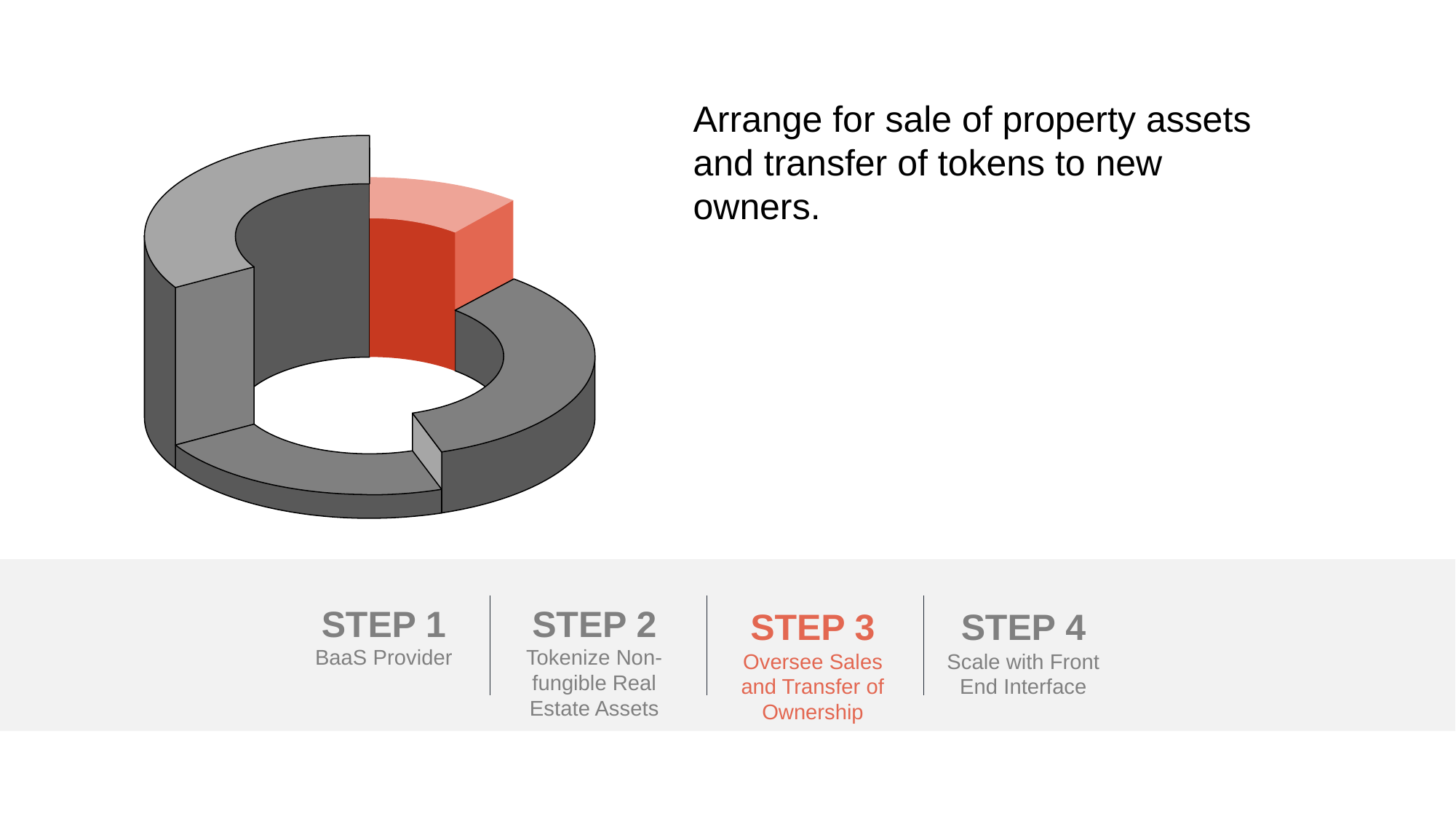

Arrange for sale of property assets and transfer of tokens to new owners.

STEP 1
BaaS Provider
STEP 2
Tokenize Non-fungible Real Estate Assets
STEP 3
Oversee Sales and Transfer of Ownership
STEP 4
Scale with Front End Interface